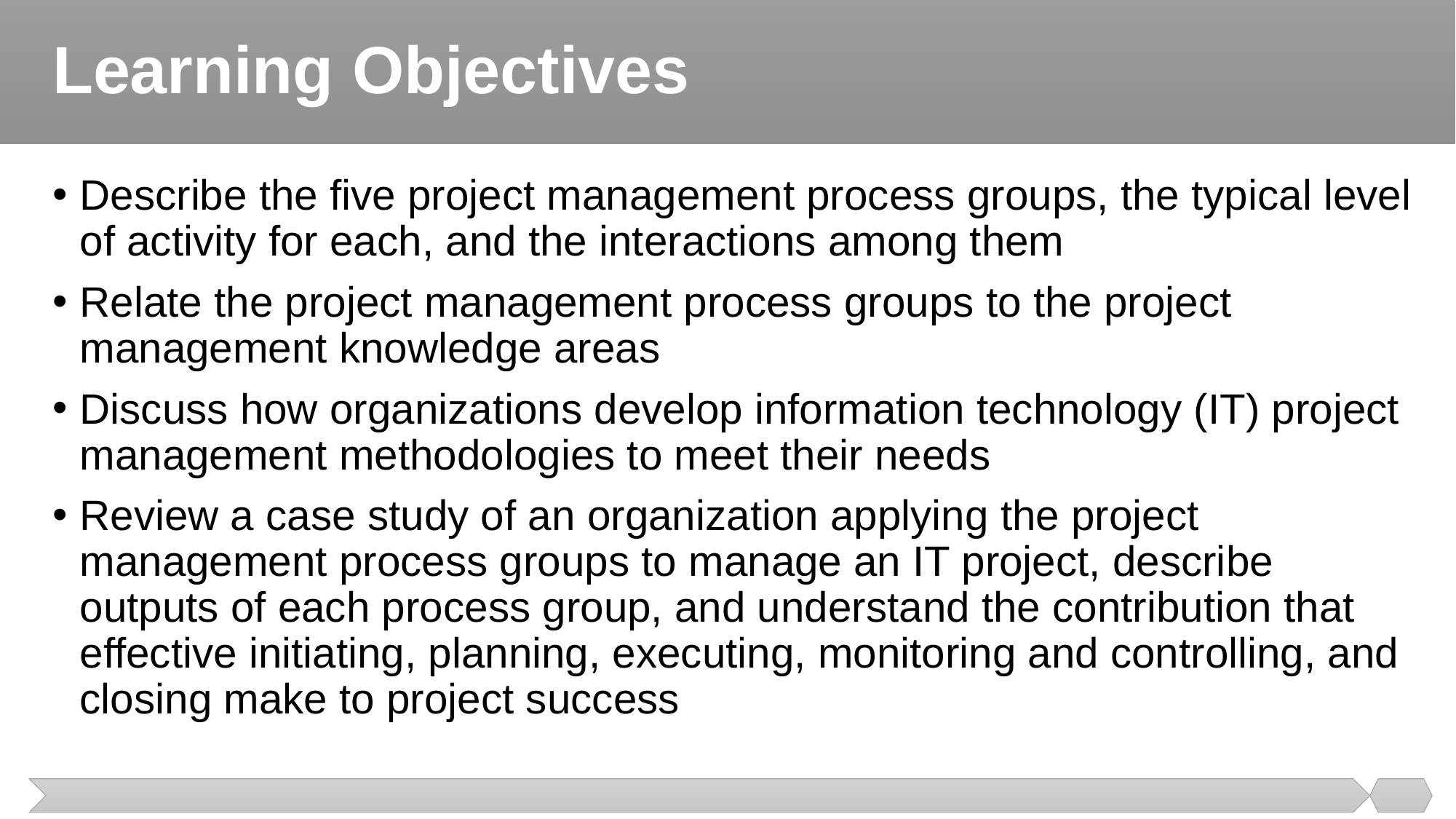

# Learning Objectives
Describe the five project management process groups, the typical level of activity for each, and the interactions among them
Relate the project management process groups to the project management knowledge areas
Discuss how organizations develop information technology (IT) project management methodologies to meet their needs
Review a case study of an organization applying the project management process groups to manage an IT project, describe outputs of each process group, and understand the contribution that effective initiating, planning, executing, monitoring and controlling, and closing make to project success